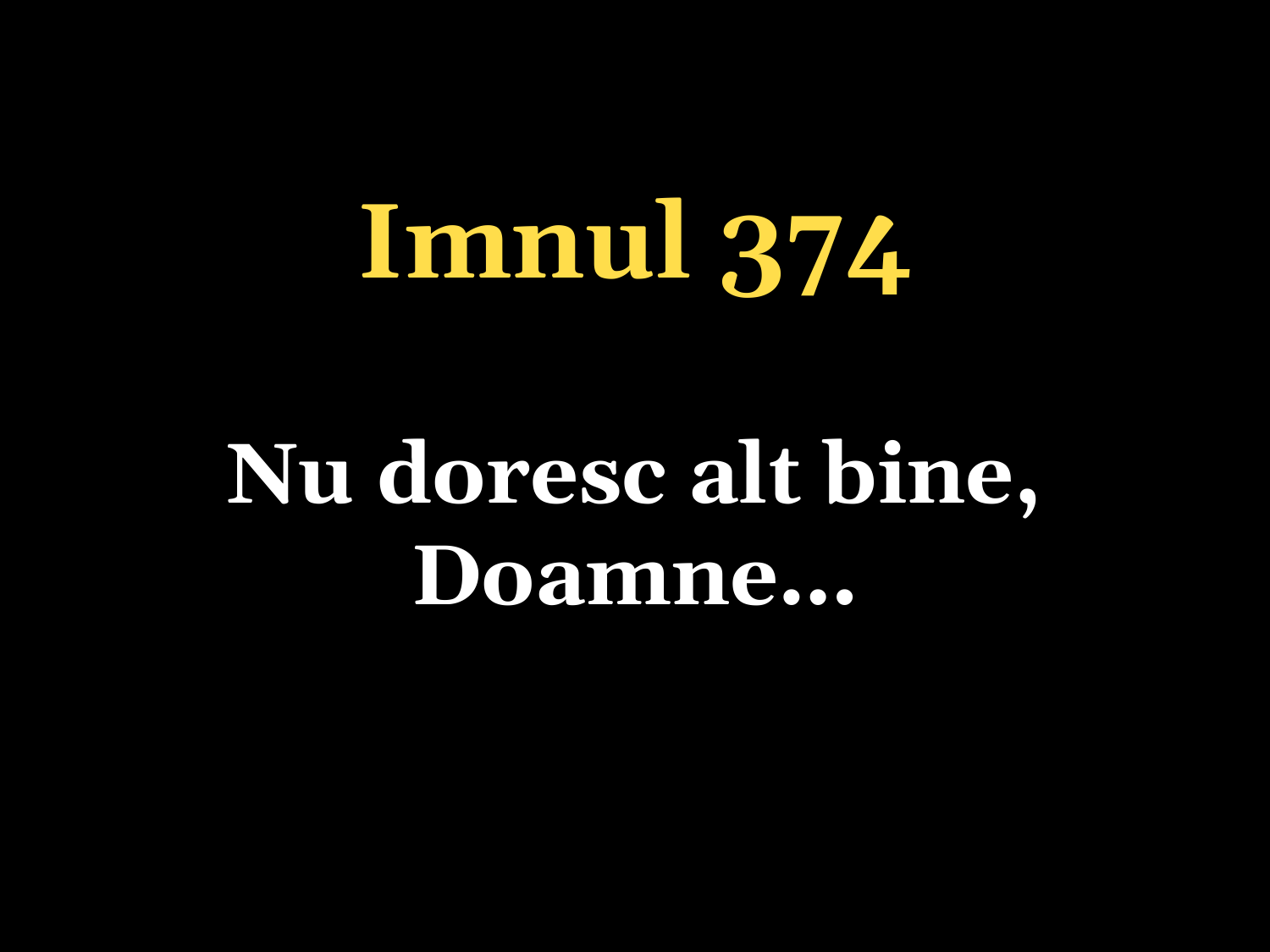

Imnul 374

Nu doresc alt bine, Doamne…
131/920